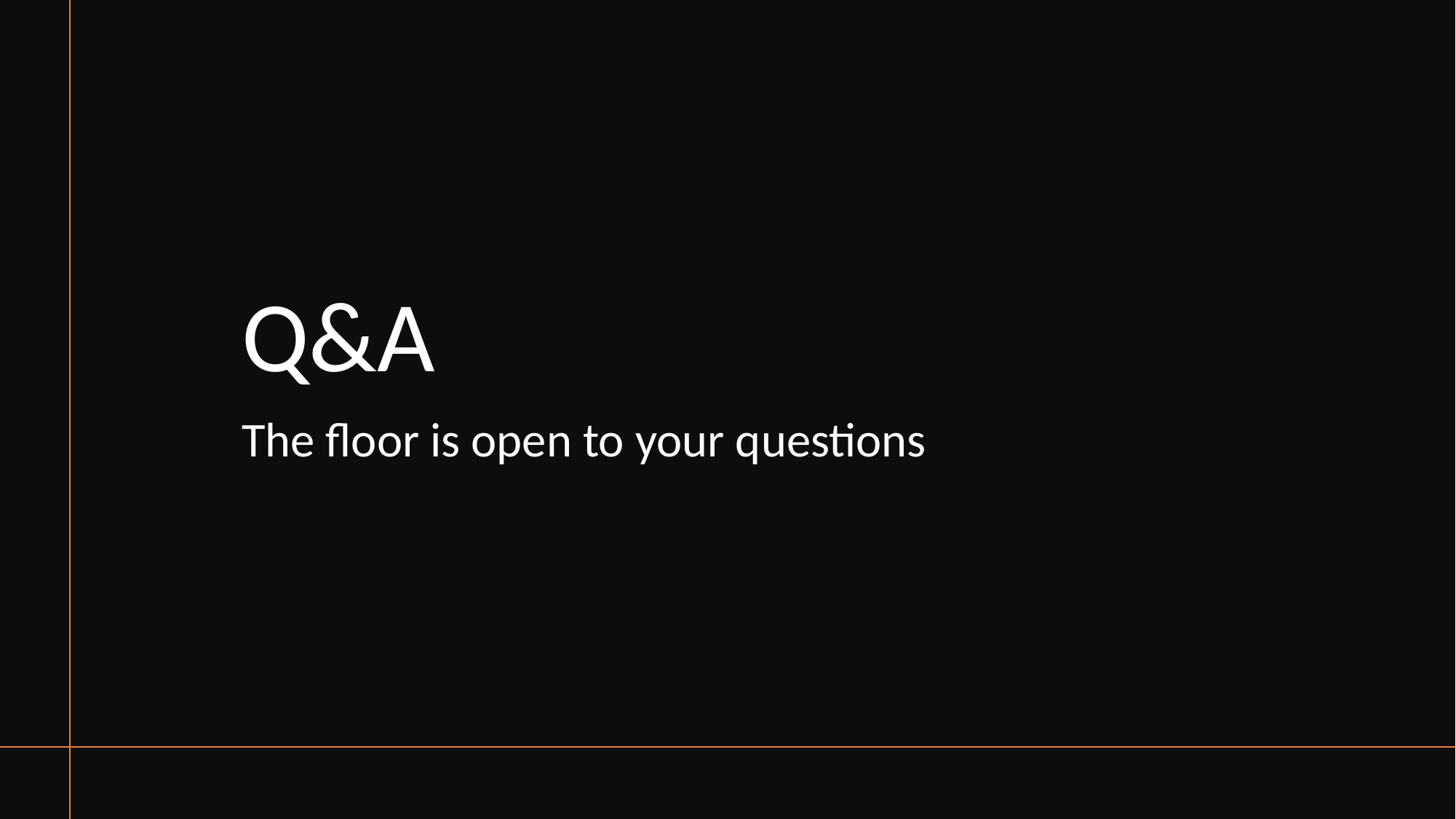

# Q&A
The floor is open to your questions